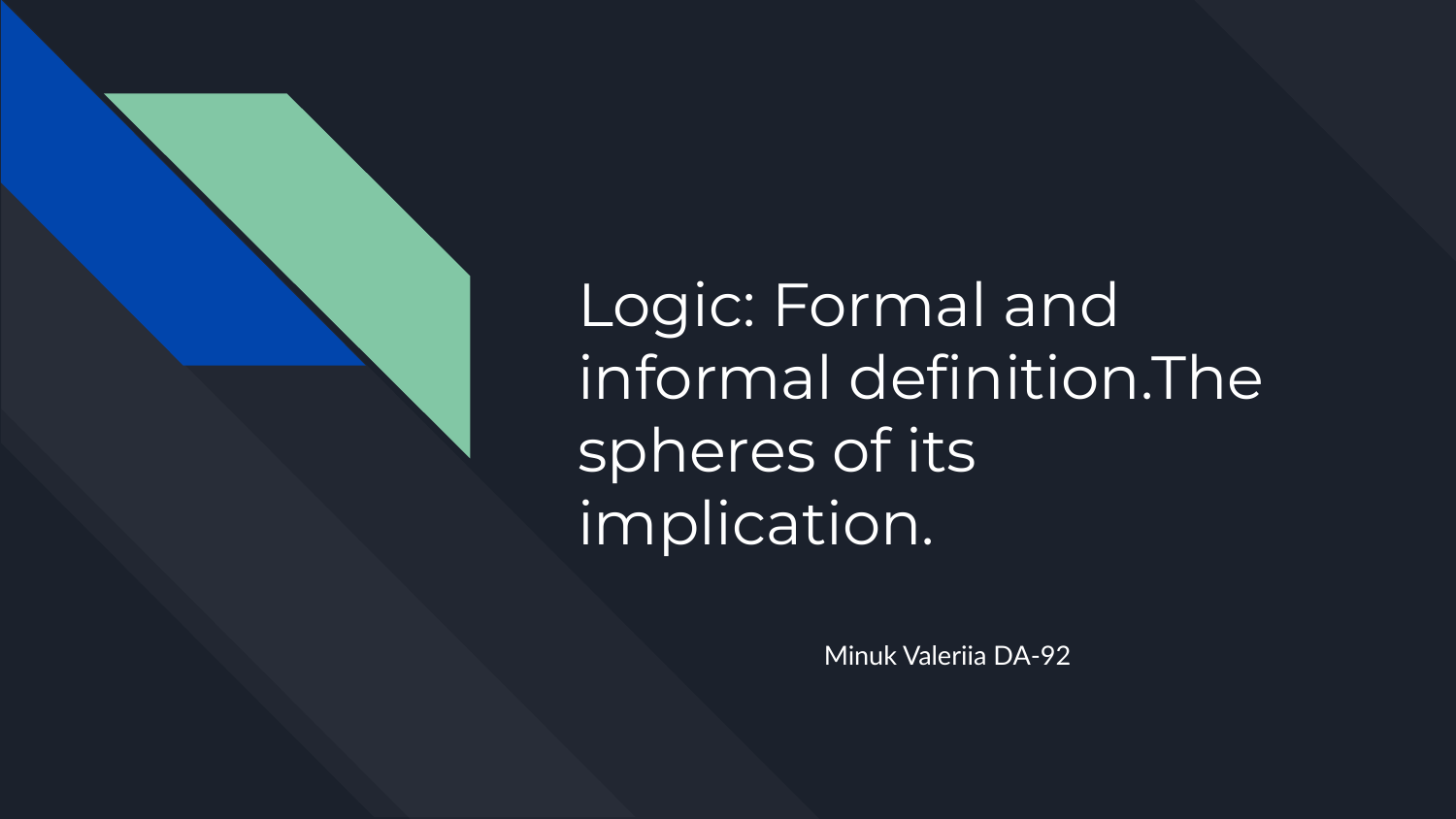

# Logic: Formal and informal definition.The spheres of its implication.
Minuk Valeriia DA-92